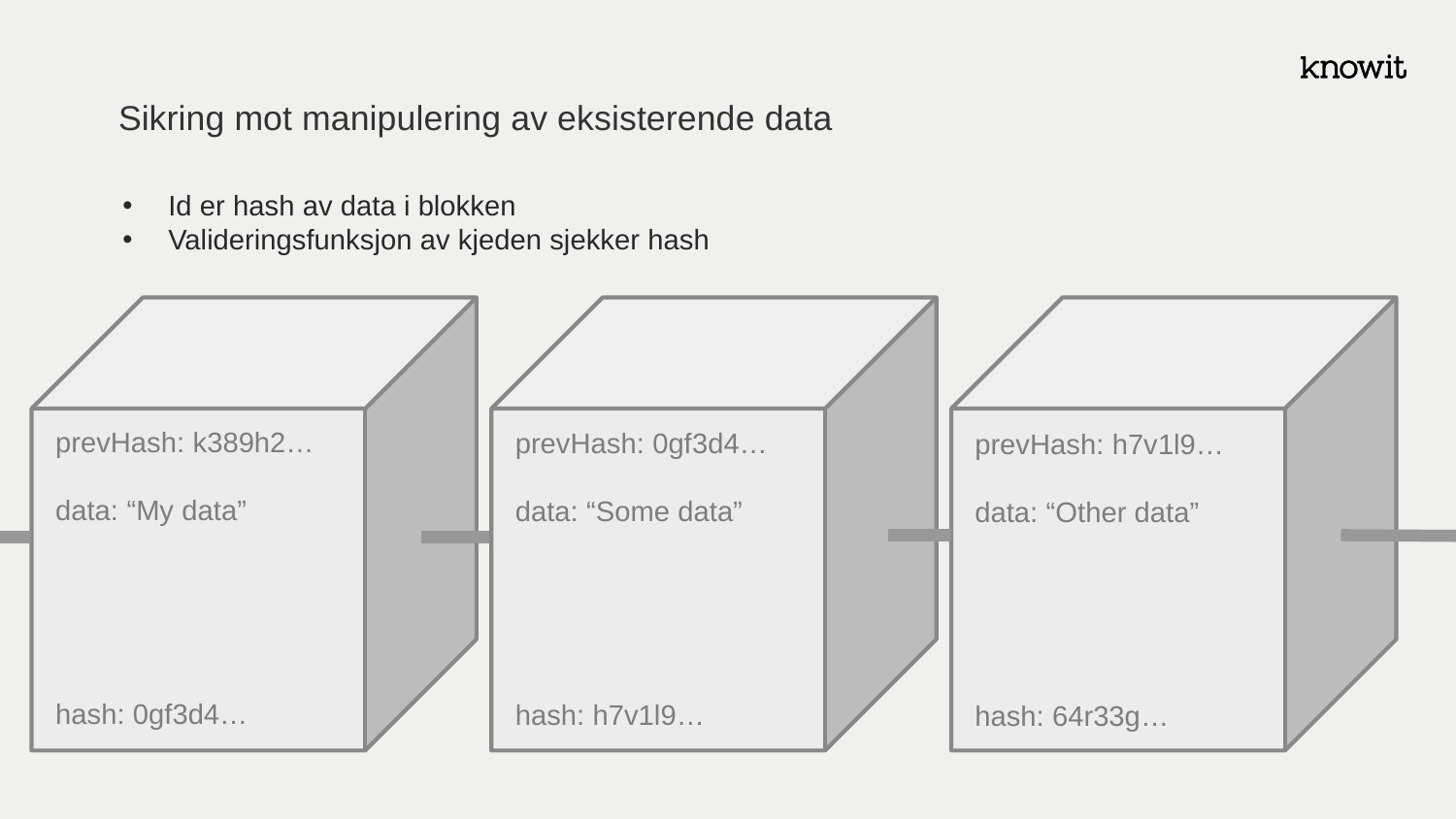

# Sikring mot manipulering av eksisterende data
Id er hash av data i blokken
Valideringsfunksjon av kjeden sjekker hash

prevHash: k389h2…

data: “My data”

hash: 0gf3d4…
prevHash: 0gf3d4…

data: “Some data”

hash: h7v1l9…
prevHash: h7v1l9…

data: “Other data”

hash: 64r33g…